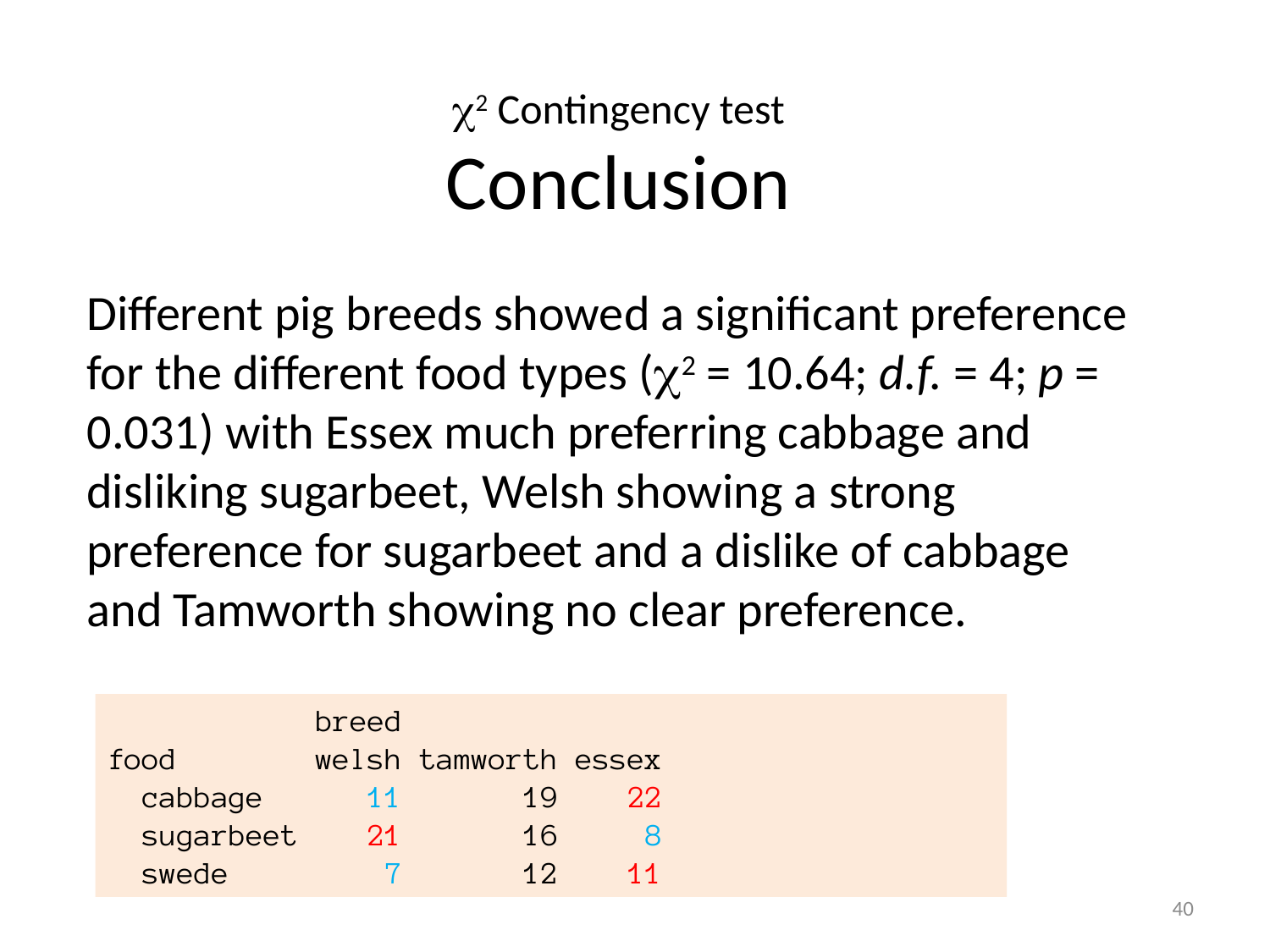

# χ2 Contingency test Conclusion
Different pig breeds showed a significant preference for the different food types (χ2 = 10.64; d.f. = 4; p = 0.031) with Essex much preferring cabbage and disliking sugarbeet, Welsh showing a strong preference for sugarbeet and a dislike of cabbage and Tamworth showing no clear preference.

            breed
food        welsh tamworth essex
  cabbage      11       19    22
  sugarbeet    21       16     8
  swede         7       12    11
40